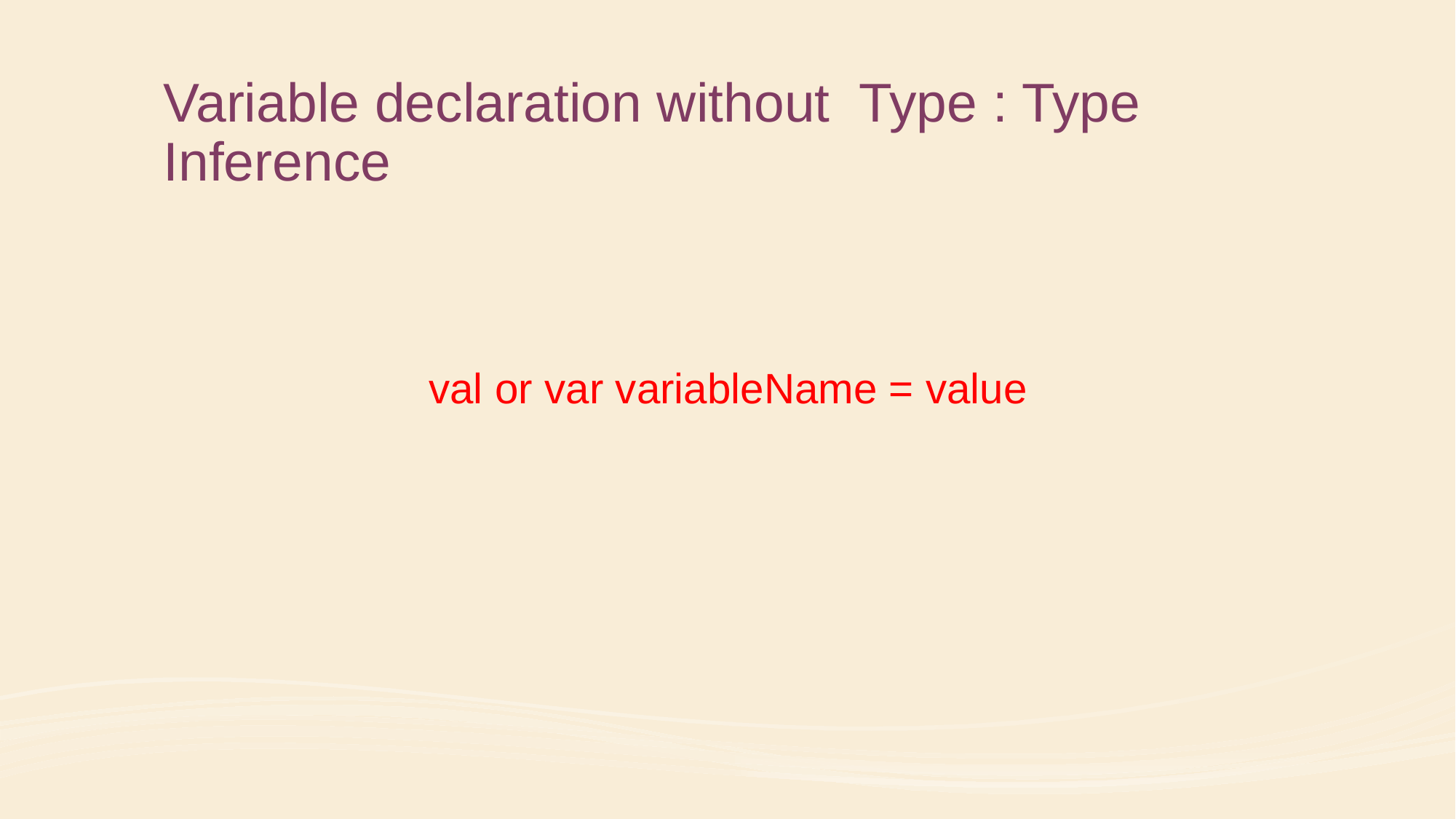

# Variable declaration without  Type : Type Inference
val or var variableName = value